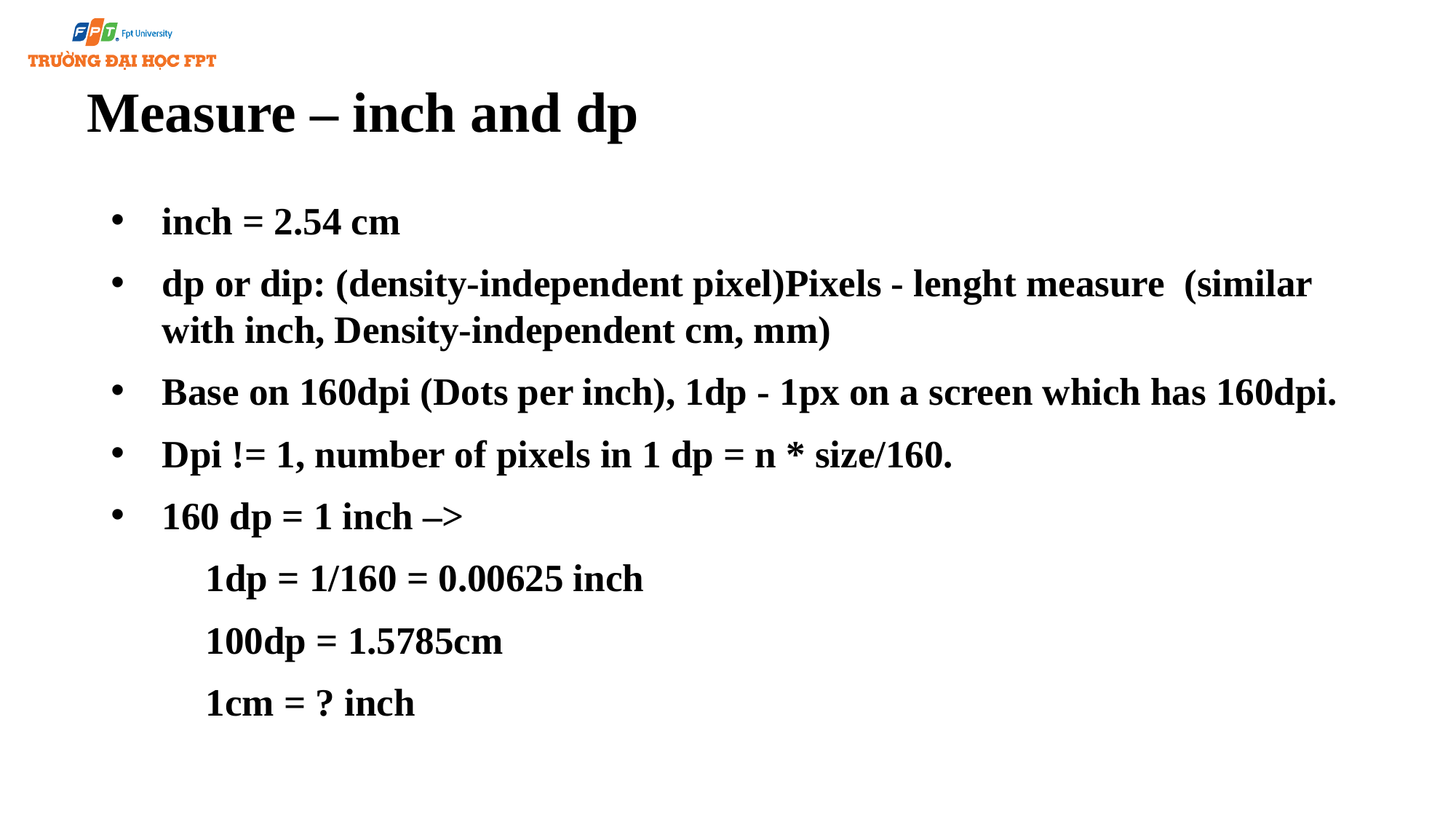

# Measure – inch and dp
inch = 2.54 cm
dp or dip: (density-independent pixel)Pixels - lenght measure  (similar with inch, Density-independent cm, mm)
Base on 160dpi (Dots per inch), 1dp - 1px on a screen which has 160dpi.
Dpi != 1, number of pixels in 1 dp = n * size/160.
160 dp = 1 inch –>
	1dp = 1/160 = 0.00625 inch
	100dp = 1.5785cm
	1cm = ? inch